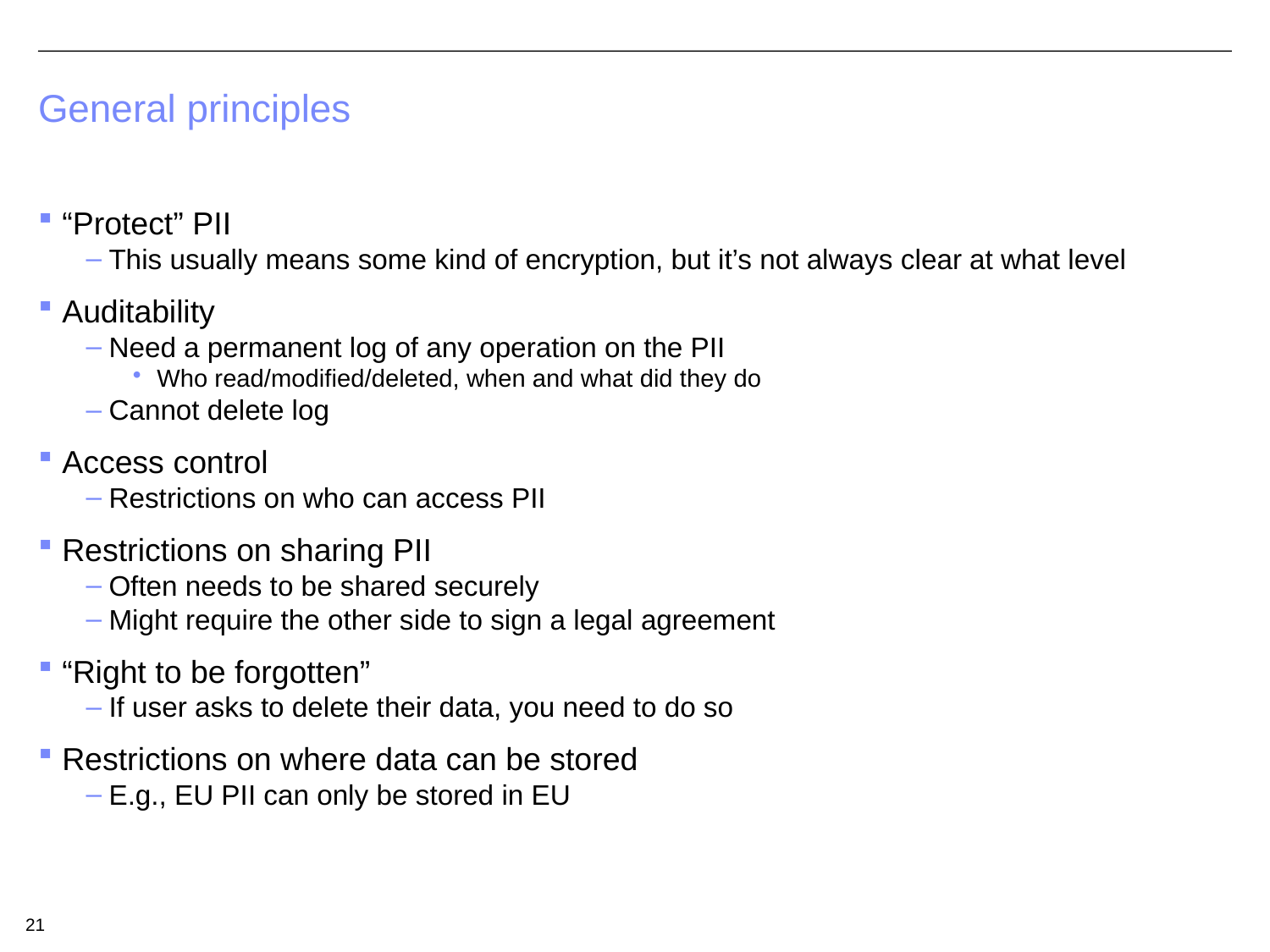

# General principles
“Protect” PII
This usually means some kind of encryption, but it’s not always clear at what level
Auditability
Need a permanent log of any operation on the PII
Who read/modified/deleted, when and what did they do
Cannot delete log
Access control
Restrictions on who can access PII
Restrictions on sharing PII
Often needs to be shared securely
Might require the other side to sign a legal agreement
“Right to be forgotten”
If user asks to delete their data, you need to do so
Restrictions on where data can be stored
E.g., EU PII can only be stored in EU
21